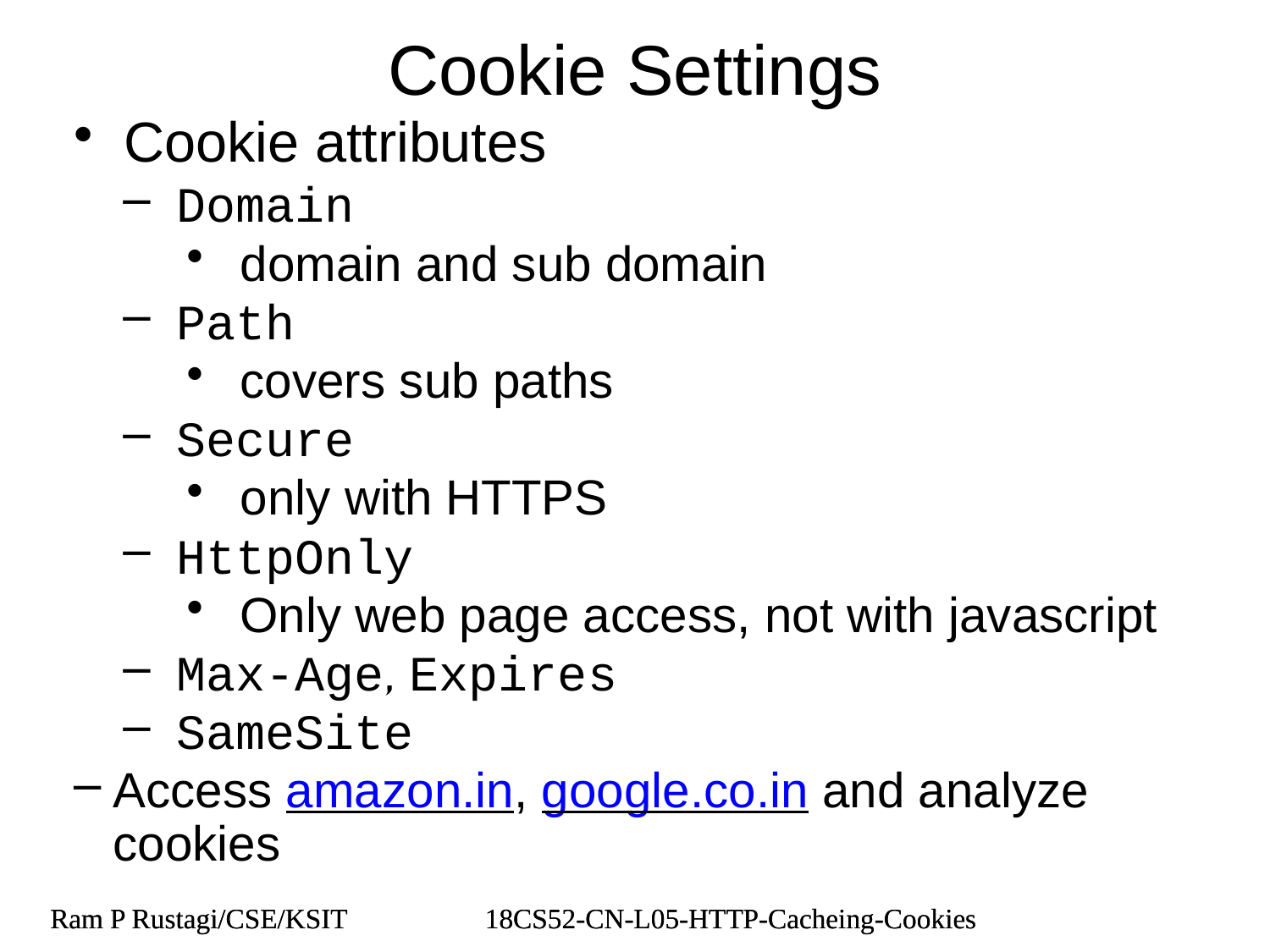

# Cookie Settings
Cookie attributes
Domain
domain and sub domain
Path
covers sub paths
Secure
only with HTTPS
HttpOnly
Only web page access, not with javascript
Max-Age, Expires
SameSite
Access amazon.in, google.co.in and analyze cookies
15
Ram P Rustagi/CSE/KSIT
18CS52-CN-L05-HTTP-Cacheing-Cookies